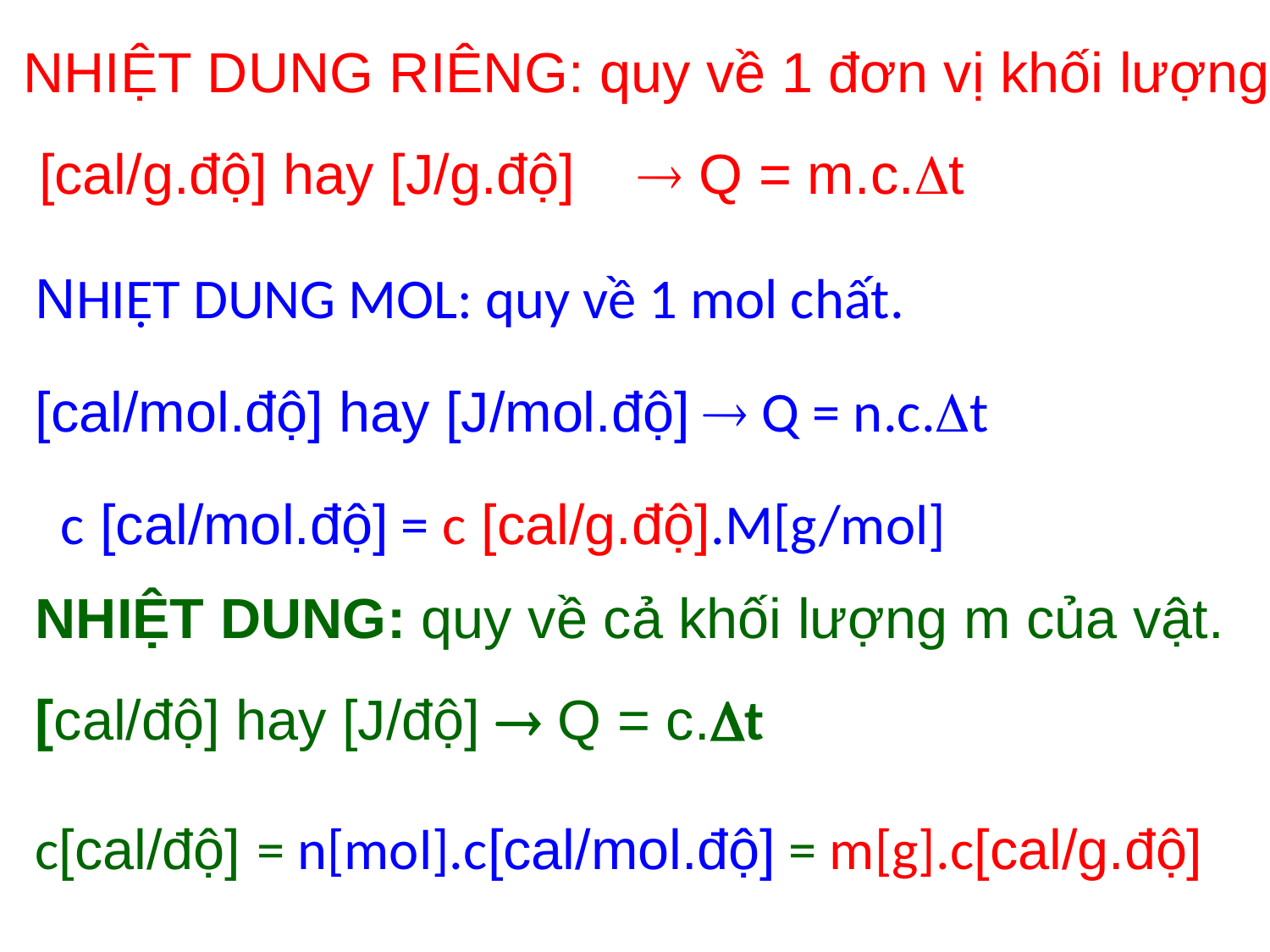

# NHIỆT DUNG RIÊNG: quy về 1 đơn vị khối lượng.  [cal/g.độ] hay [J/g.độ]    → Q = m.c.Δt
NHIỆT DUNG MOL: quy về 1 mol chất.
[cal/mol.độ] hay [J/mol.độ] → Q = n.c.Δt
  c [cal/mol.độ] = c [cal/g.độ].M[g/mol]
NHIỆT DUNG: quy về cả khối lượng m của vật.  [cal/độ] hay [J/độ] → Q = c.Δt
c[cal/độ] = n[mol].c[cal/mol.độ] = m[g].c[cal/g.độ]